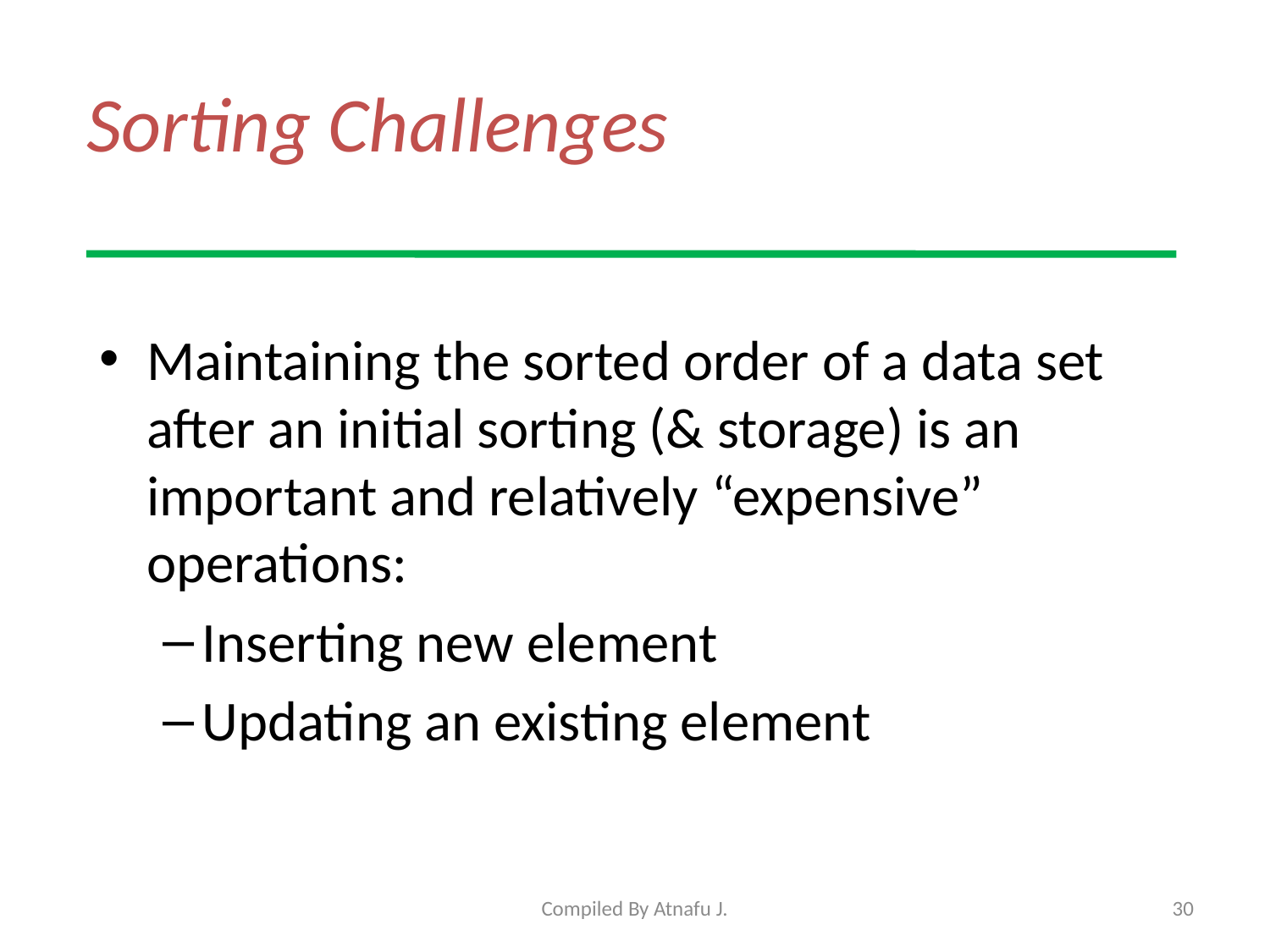

# Sorting Challenges
Maintaining the sorted order of a data set after an initial sorting (& storage) is an important and relatively “expensive” operations:
Inserting new element
Updating an existing element

Compiled By Atnafu J.
30